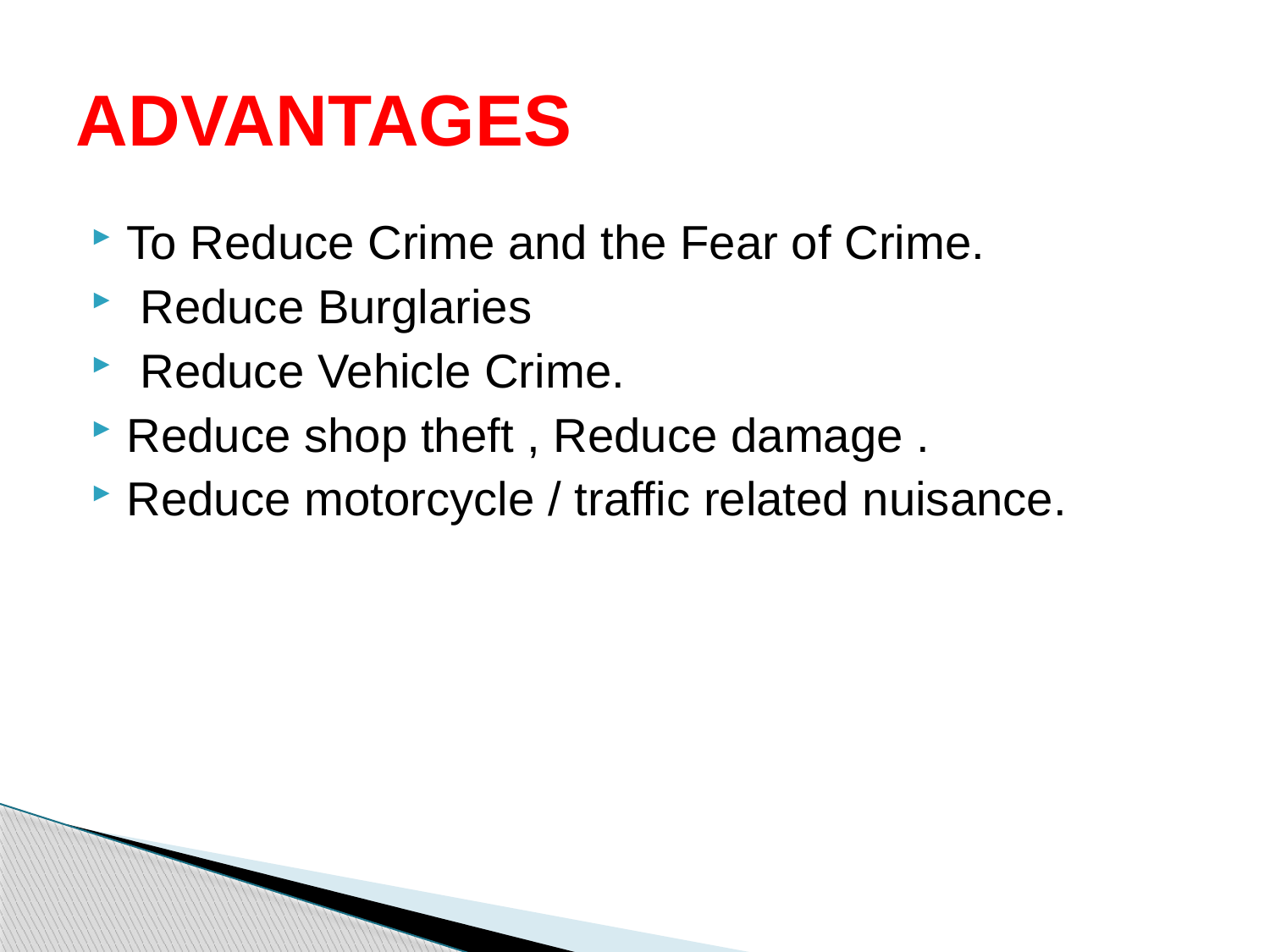

# ADVANTAGES
To Reduce Crime and the Fear of Crime.
 Reduce Burglaries
 Reduce Vehicle Crime.
Reduce shop theft , Reduce damage .
Reduce motorcycle / traffic related nuisance.